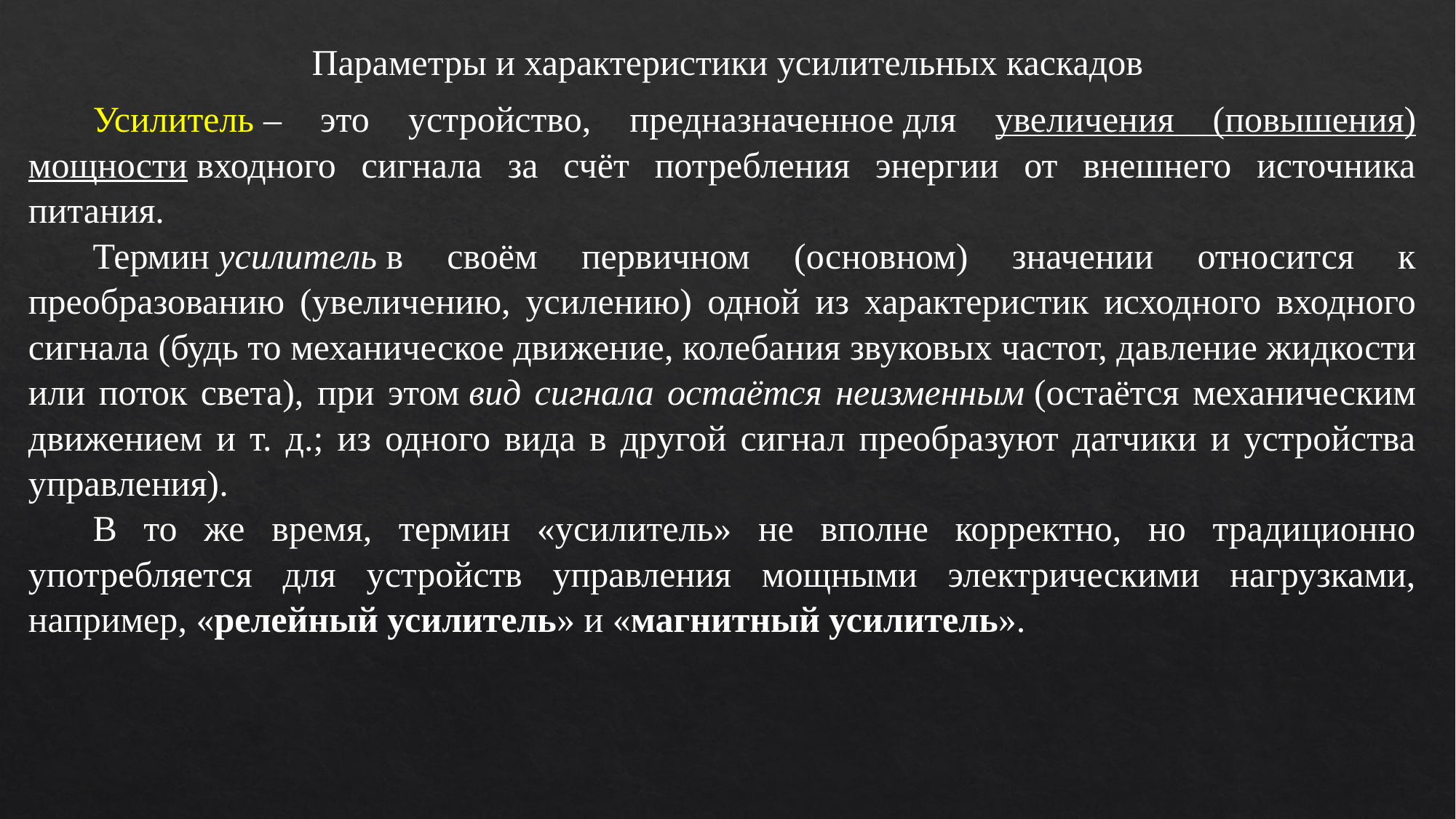

Параметры и характеристики усилительных каскадов
Усилитель – это устройство, предназначенное для увеличения (повышения) мощности входного сигнала за счёт потребления энергии от внешнего источника питания.
Термин усилитель в своём первичном (основном) значении относится к преобразованию (увеличению, усилению) одной из характеристик исходного входного сигнала (будь то механическое движение, колебания звуковых частот, давление жидкости или поток света), при этом вид сигнала остаётся неизменным (остаётся механическим движением и т. д.; из одного вида в другой сигнал преобразуют датчики и устройства управления).
В то же время, термин «усилитель» не вполне корректно, но традиционно употребляется для устройств управления мощными электрическими нагрузками, например, «релейный усилитель» и «магнитный усилитель».